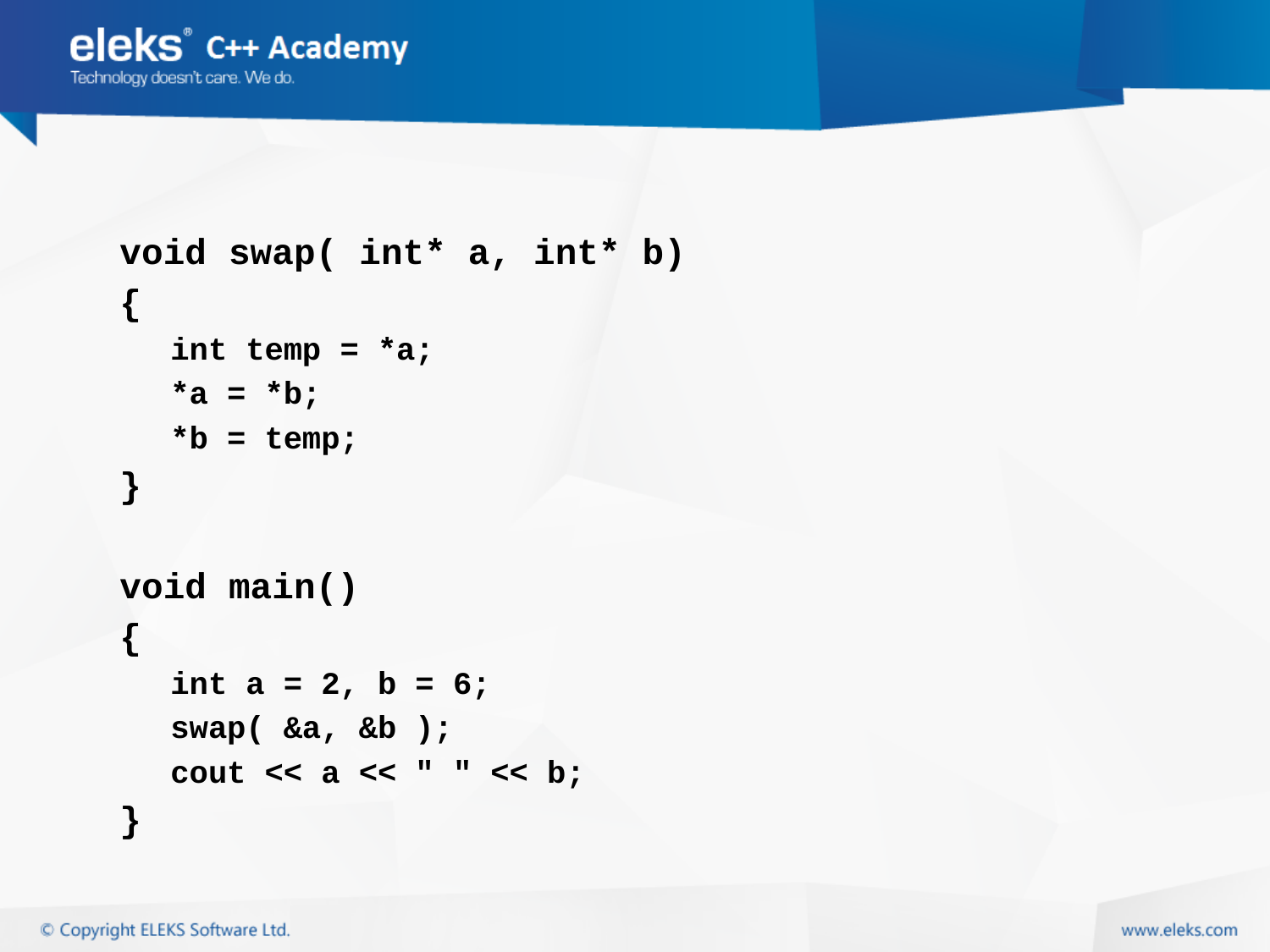

#
	void swap( int* a, int* b)
	{
	int temp = *a;
	*a = *b;
	*b = temp;
	}

	void main()
	{
	int a = 2, b = 6;
	swap( &a, &b );
	cout << a << " " << b;
	}